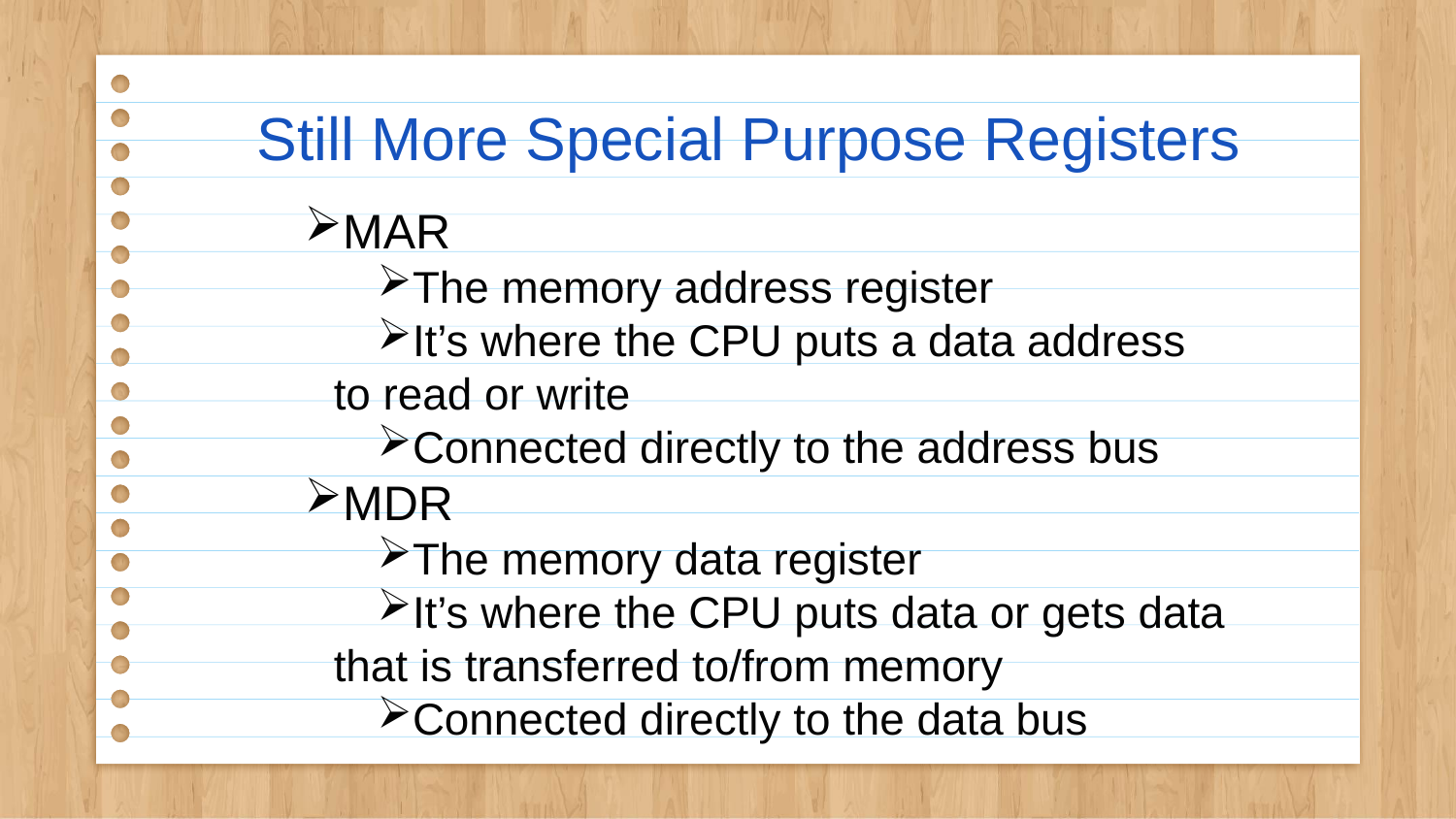

# Still More Special Purpose Registers
MAR
The memory address register
It’s where the CPU puts a data address to read or write
Connected directly to the address bus
MDR
The memory data register
It’s where the CPU puts data or gets data that is transferred to/from memory
Connected directly to the data bus